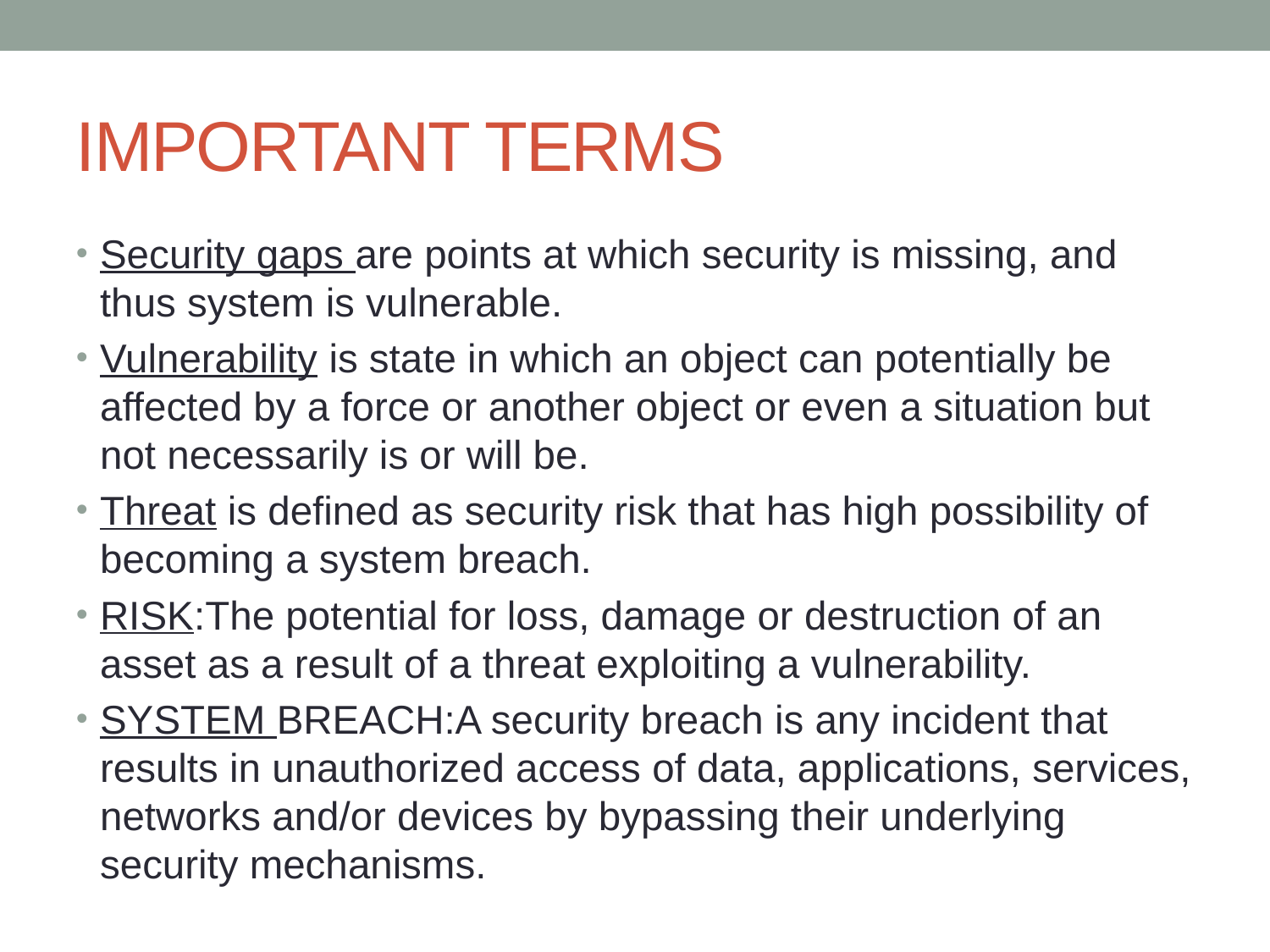

IMPORTANT TERMS
Security gaps are points at which security is missing, and thus system is vulnerable.
Vulnerability is state in which an object can potentially be affected by a force or another object or even a situation but not necessarily is or will be.
Threat is defined as security risk that has high possibility of becoming a system breach.
RISK:The potential for loss, damage or destruction of an asset as a result of a threat exploiting a vulnerability.
SYSTEM BREACH:A security breach is any incident that results in unauthorized access of data, applications, services, networks and/or devices by bypassing their underlying security mechanisms.